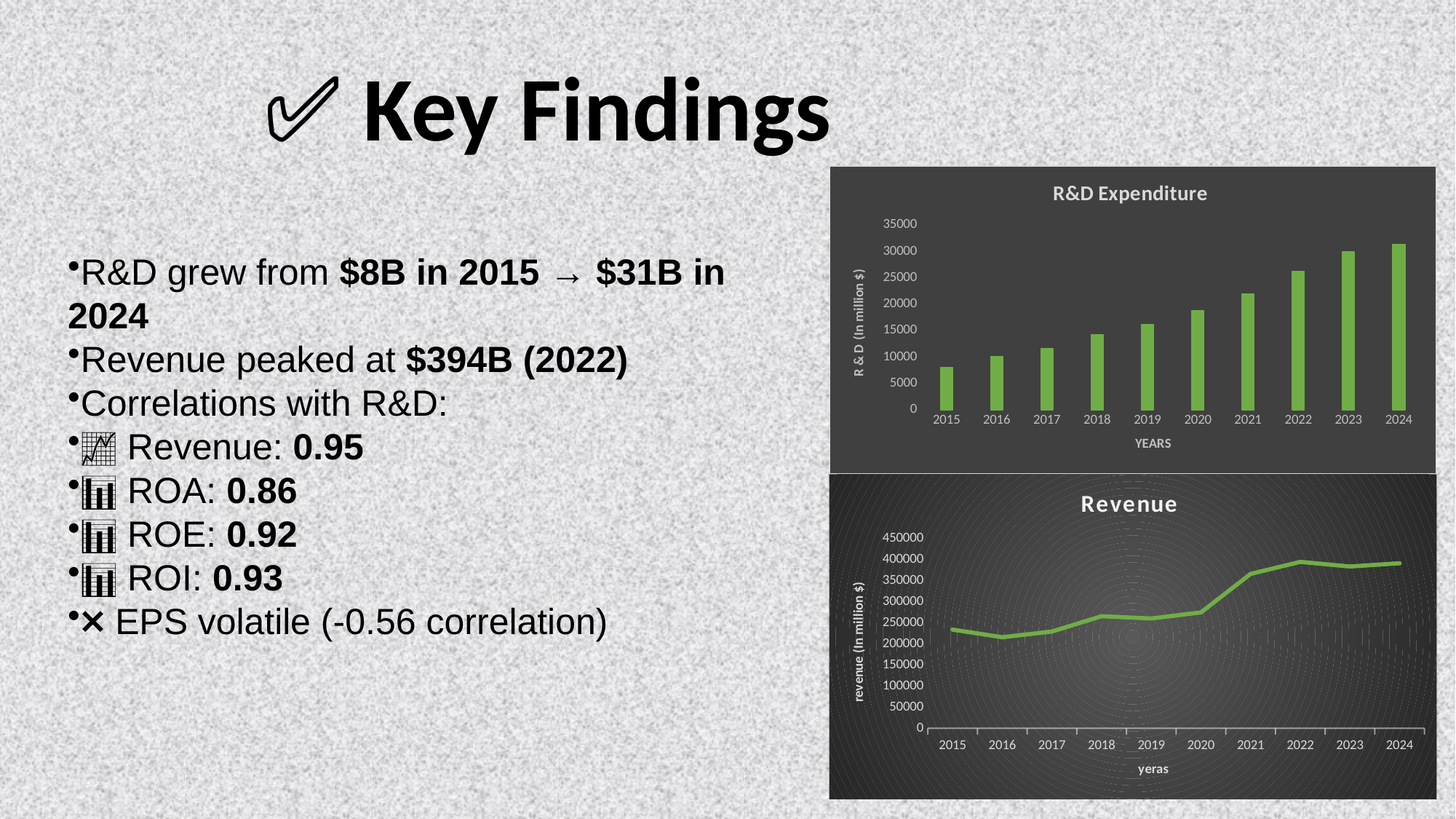

✅ Key Findings

### Chart: R&D Expenditure

| Category | R&D (In million $) |
|---|---|
| 2015 | 8067.0 |
| 2016 | 10045.0 |
| 2017 | 11581.0 |
| 2018 | 14236.0 |
| 2019 | 16217.0 |
| 2020 | 18752.0 |
| 2021 | 21914.0 |
| 2022 | 26251.0 |
| 2023 | 29915.0 |
| 2024 | 31370.0 |
R&D grew from $8B in 2015 → $31B in 2024
Revenue peaked at $394B (2022)
Correlations with R&D:
📈 Revenue: 0.95
📊 ROA: 0.86
📊 ROE: 0.92
📊 ROI: 0.93
❌ EPS volatile (-0.56 correlation)

### Chart: Revenue

| Category | Revenue (In million $) |
|---|---|
| 2015 | 233715.0 |
| 2016 | 215639.0 |
| 2017 | 229234.0 |
| 2018 | 265595.0 |
| 2019 | 260174.0 |
| 2020 | 274515.0 |
| 2021 | 365817.0 |
| 2022 | 394328.0 |
| 2023 | 383285.0 |
| 2024 | 391035.0 |